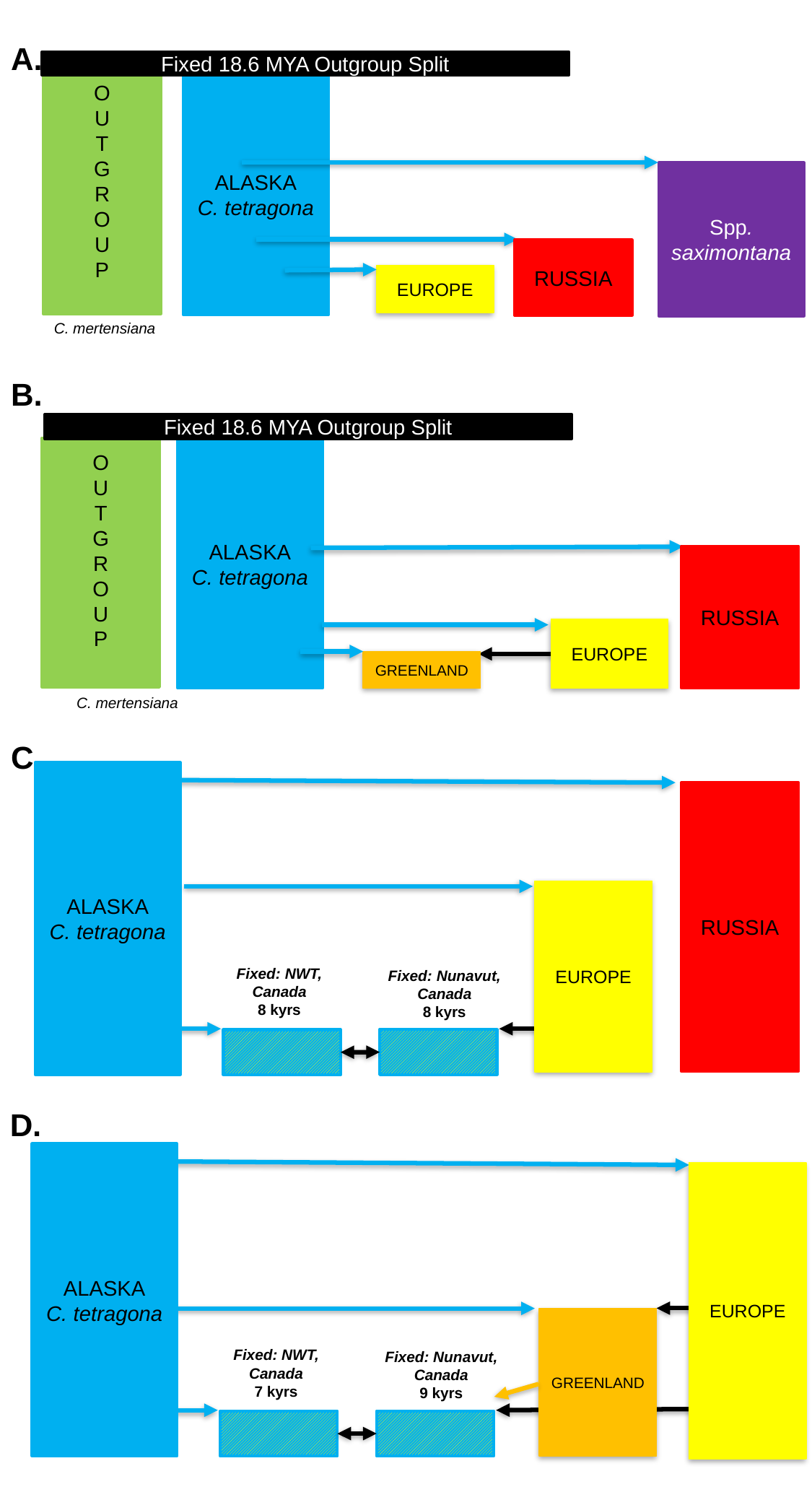

A.
Fixed 18.6 MYA Outgroup Split
O
U
T
G
R
O
U
P

ALASKA
C. tetragona
Spp.
saximontana
EUROPE
C. mertensiana

RUSSIA
B.
Fixed 18.6 MYA Outgroup Split
GREENLAND
C. mertensiana
O
U
T
G
R
O
U
P

ALASKA
C. tetragona
RUSSIA
EUROPE
C.
ALASKA
C. tetragona
RUSSIA
EUROPE
Fixed: NWT, Canada
8 kyrs

Fixed: Nunavut, Canada
8 kyrs

D.
ALASKA
C. tetragona
EUROPE
Fixed: NWT, Canada
7 kyrs

GREENLAND
Fixed: Nunavut, Canada
9 kyrs